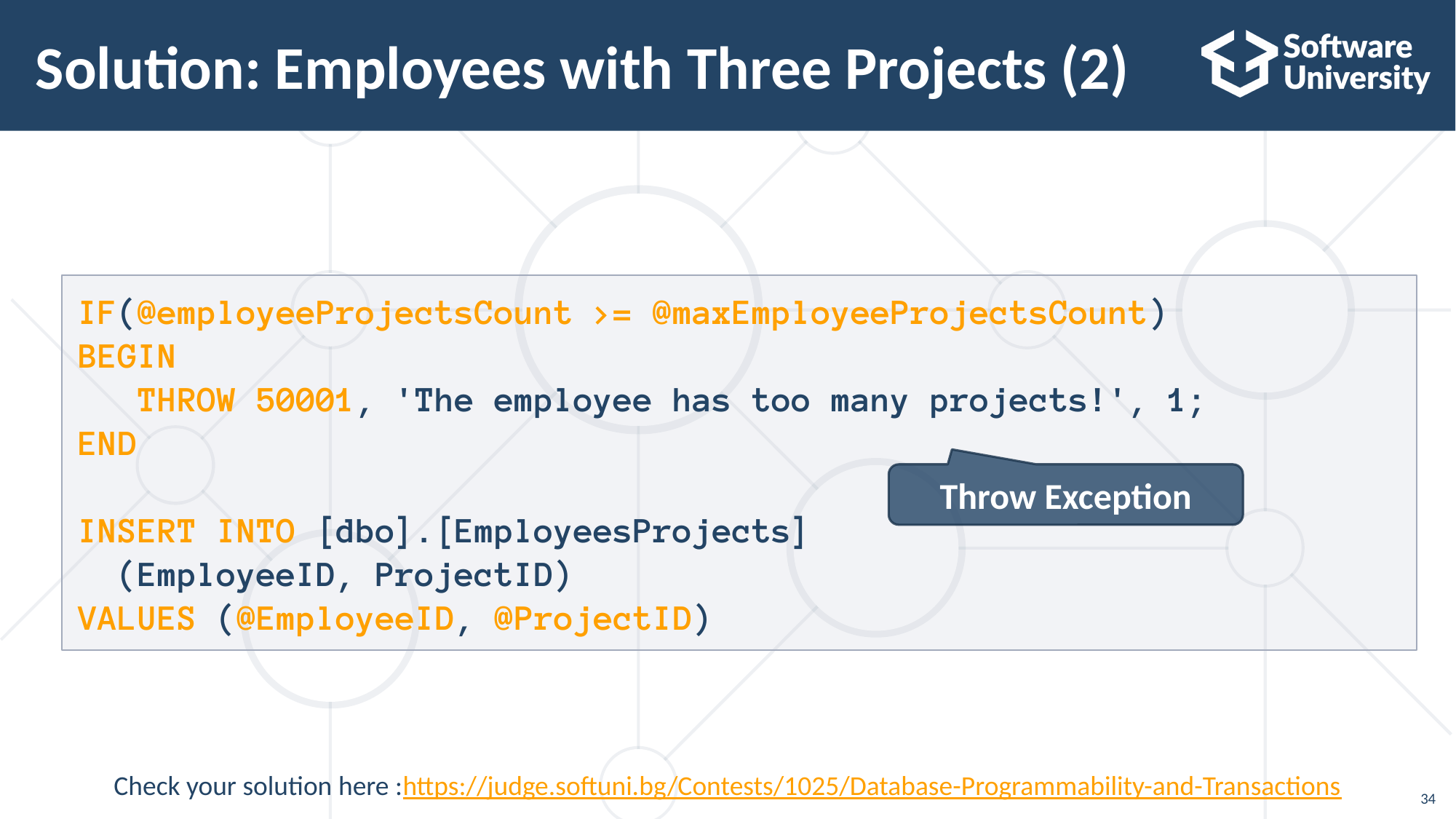

# Solution: Employees with Three Projects (2)
IF(@employeeProjectsCount >= @maxEmployeeProjectsCount)
BEGIN
   THROW 50001, 'The employee has too many projects!', 1;
END

INSERT INTO [dbo].[EmployeesProjects]
  (EmployeeID, ProjectID)
VALUES (@EmployeeID, @ProjectID)
Throw Exception
Check your solution here :https://judge.softuni.bg/Contests/1025/Database-Programmability-and-Transactions
34